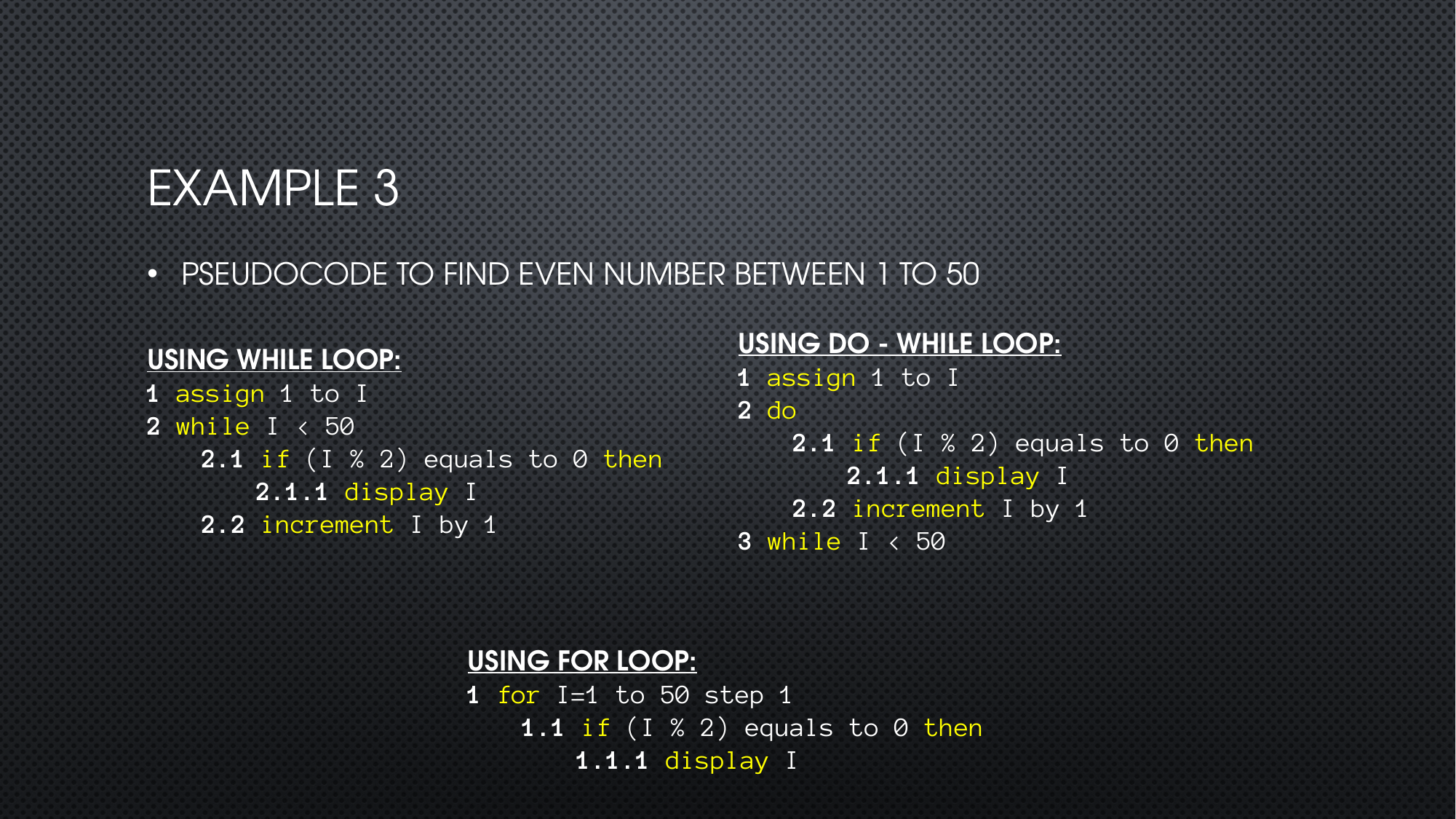

# Example 3

pseudocode to find Even number between 1 to 50

USING DO - WHILE LOOP:
1 assign 1 to I
2 do
2.1 if (I % 2) equals to 0 then
2.1.1 display I
2.2 increment I by 1
3 while I < 50
USING WHILE LOOP:
1 assign 1 to I
2 while I < 50
2.1 if (I % 2) equals to 0 then
2.1.1 display I
2.2 increment I by 1
USING FOR LOOP:
1 for I=1 to 50 step 1
1.1 if (I % 2) equals to 0 then
1.1.1 display I